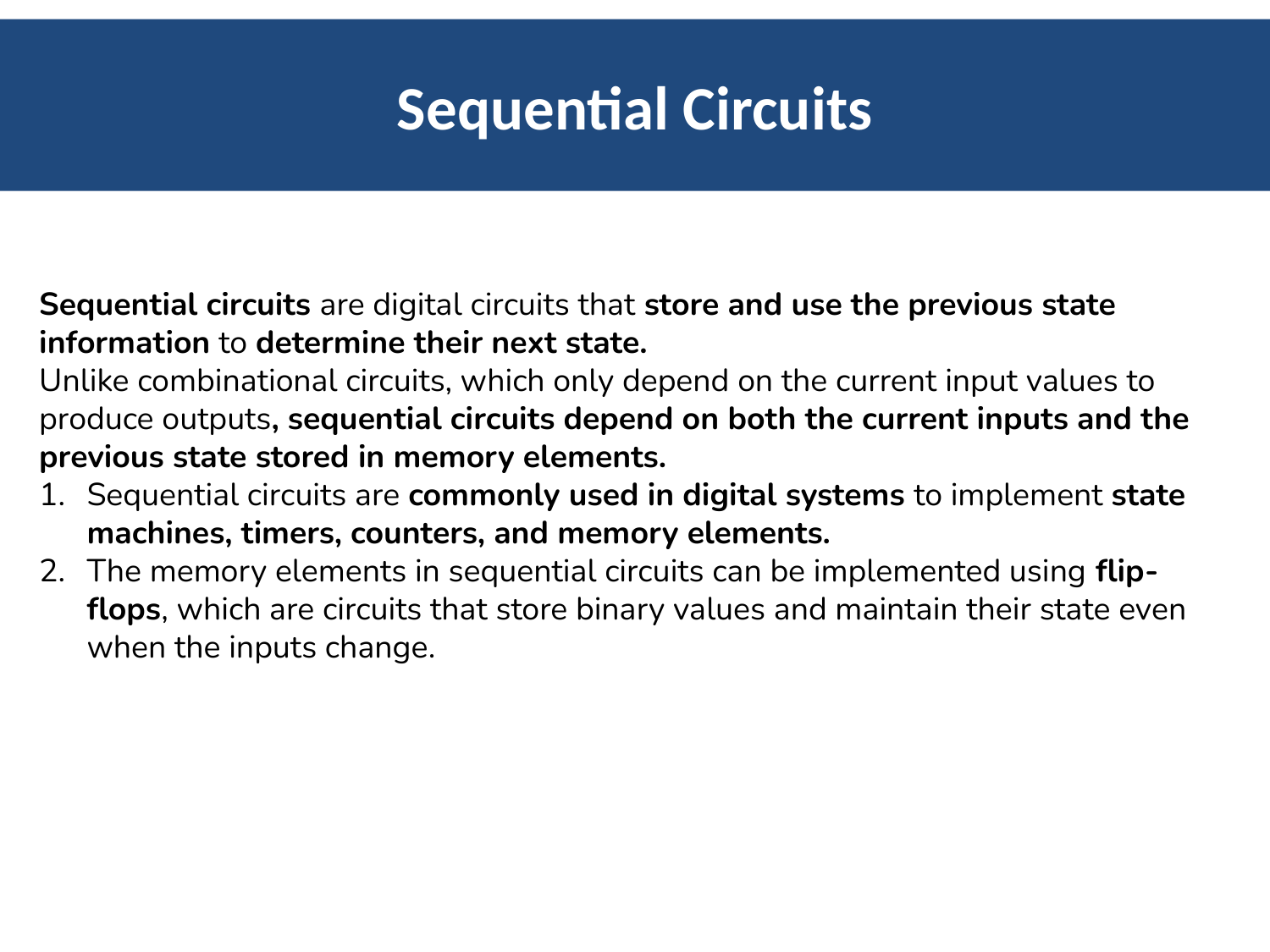

Sequential Circuits
Sequential circuits are digital circuits that store and use the previous state information to determine their next state.
Unlike combinational circuits, which only depend on the current input values to produce outputs, sequential circuits depend on both the current inputs and the previous state stored in memory elements.
Sequential circuits are commonly used in digital systems to implement state machines, timers, counters, and memory elements.
The memory elements in sequential circuits can be implemented using flip-flops, which are circuits that store binary values and maintain their state even when the inputs change.